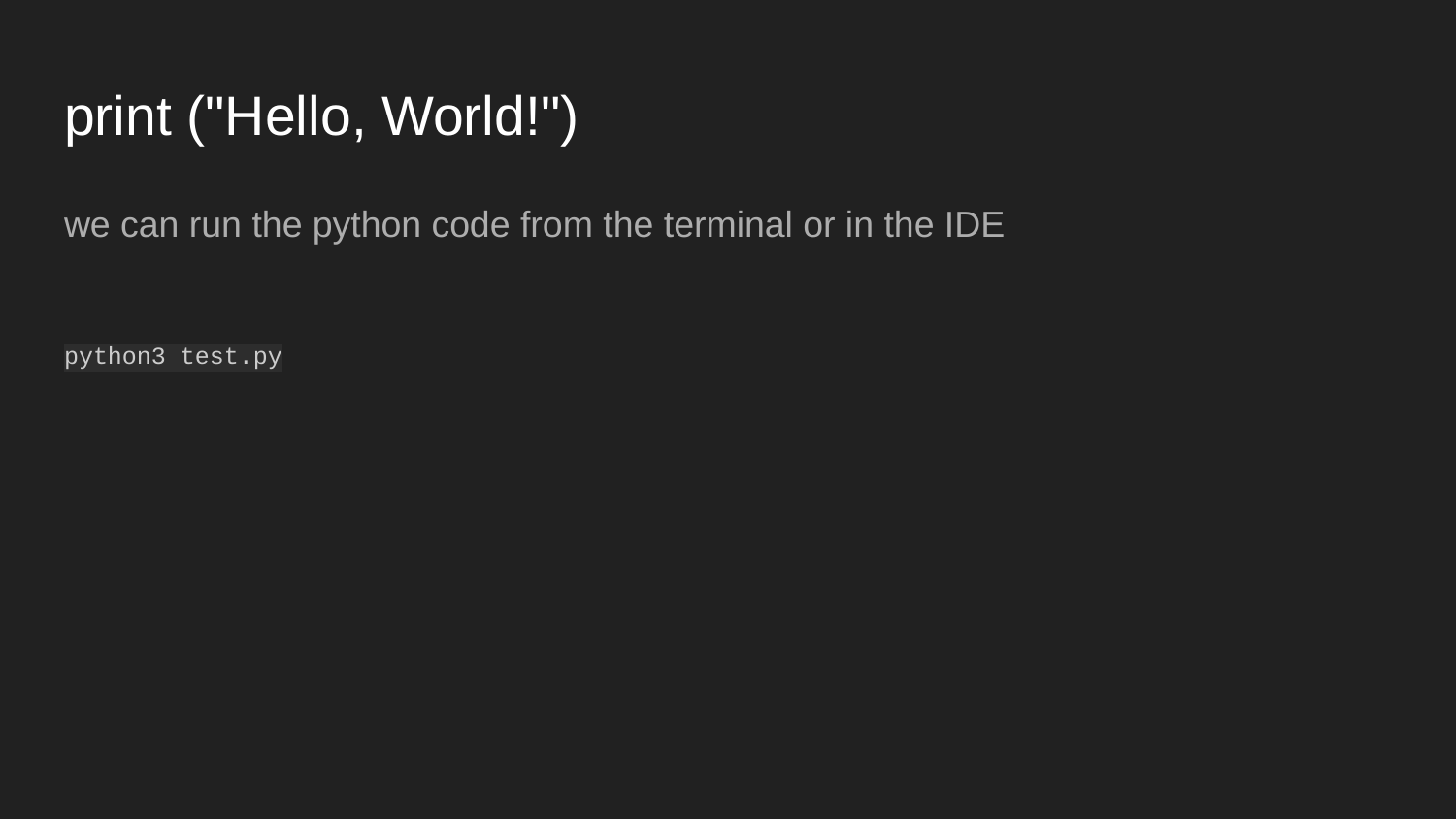

# print ("Hello, World!")
we can run the python code from the terminal or in the IDE

python3 test.py